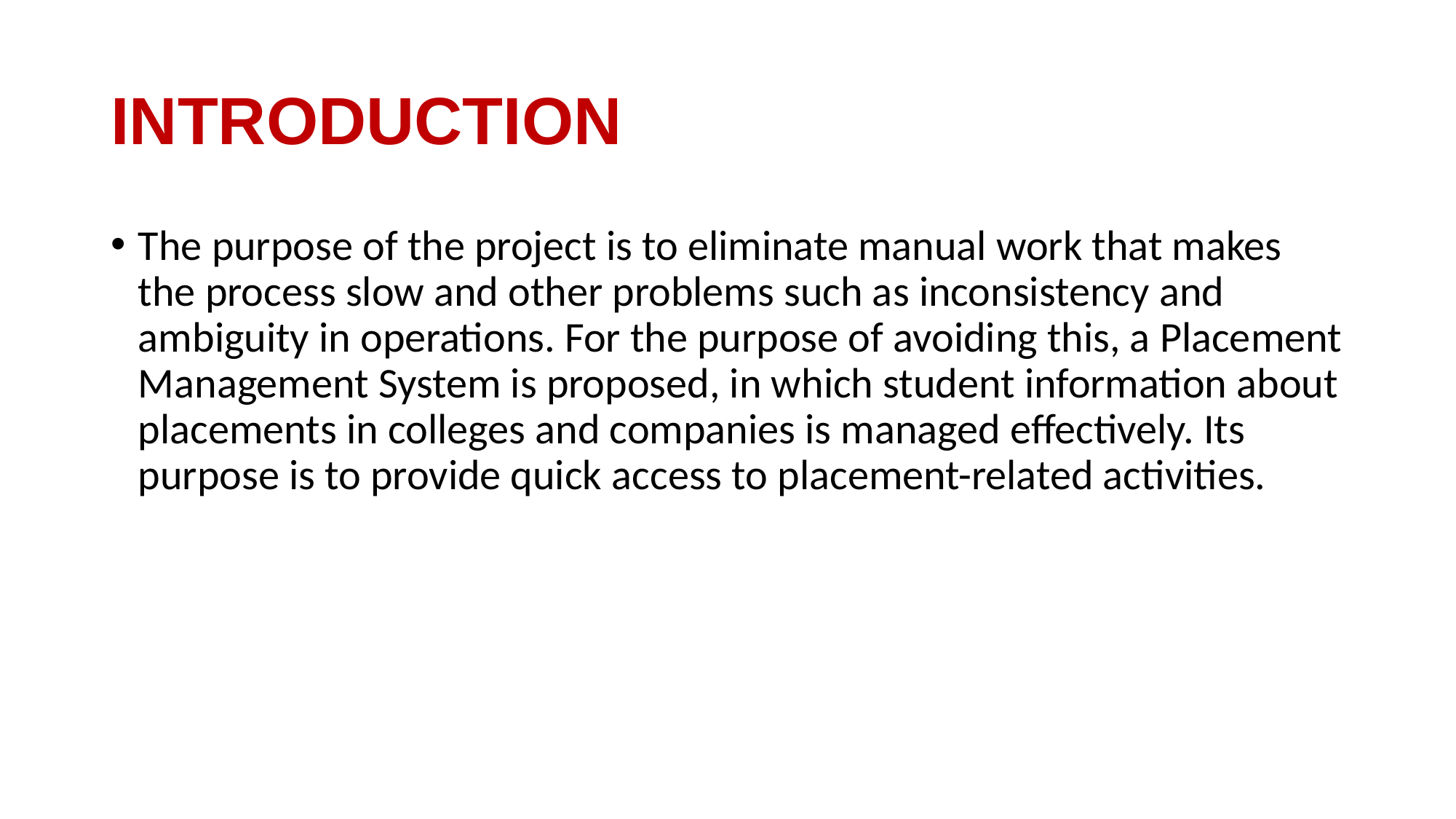

# INTRODUCTION
The purpose of the project is to eliminate manual work that makes the process slow and other problems such as inconsistency and ambiguity in operations. For the purpose of avoiding this, a Placement Management System is proposed, in which student information about placements in colleges and companies is managed effectively. Its purpose is to provide quick access to placement-related activities.